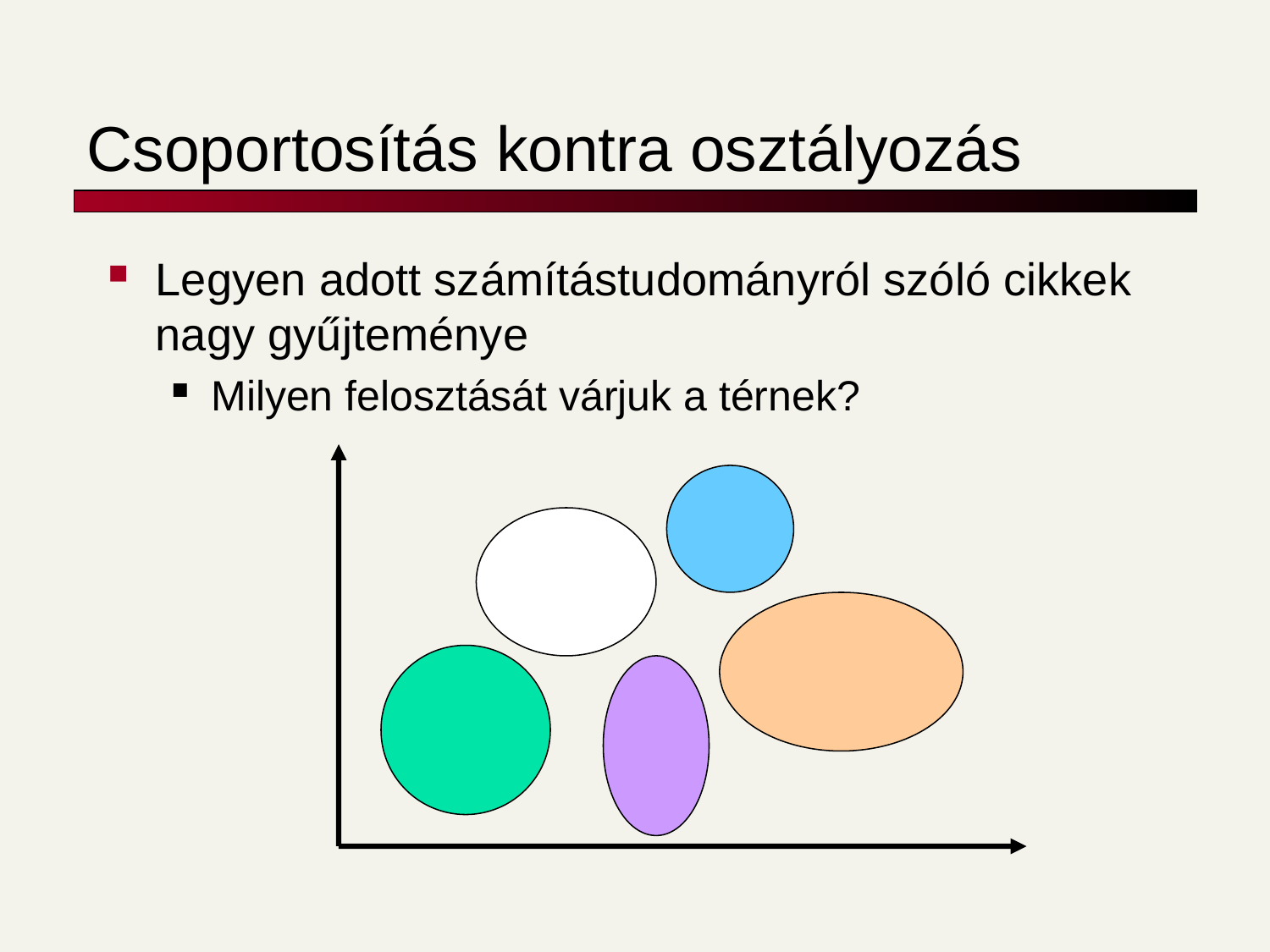

# Csoportosítás kontra osztályozás
Legyen adott számítástudományról szóló cikkek nagy gyűjteménye
Milyen felosztását várjuk a térnek?